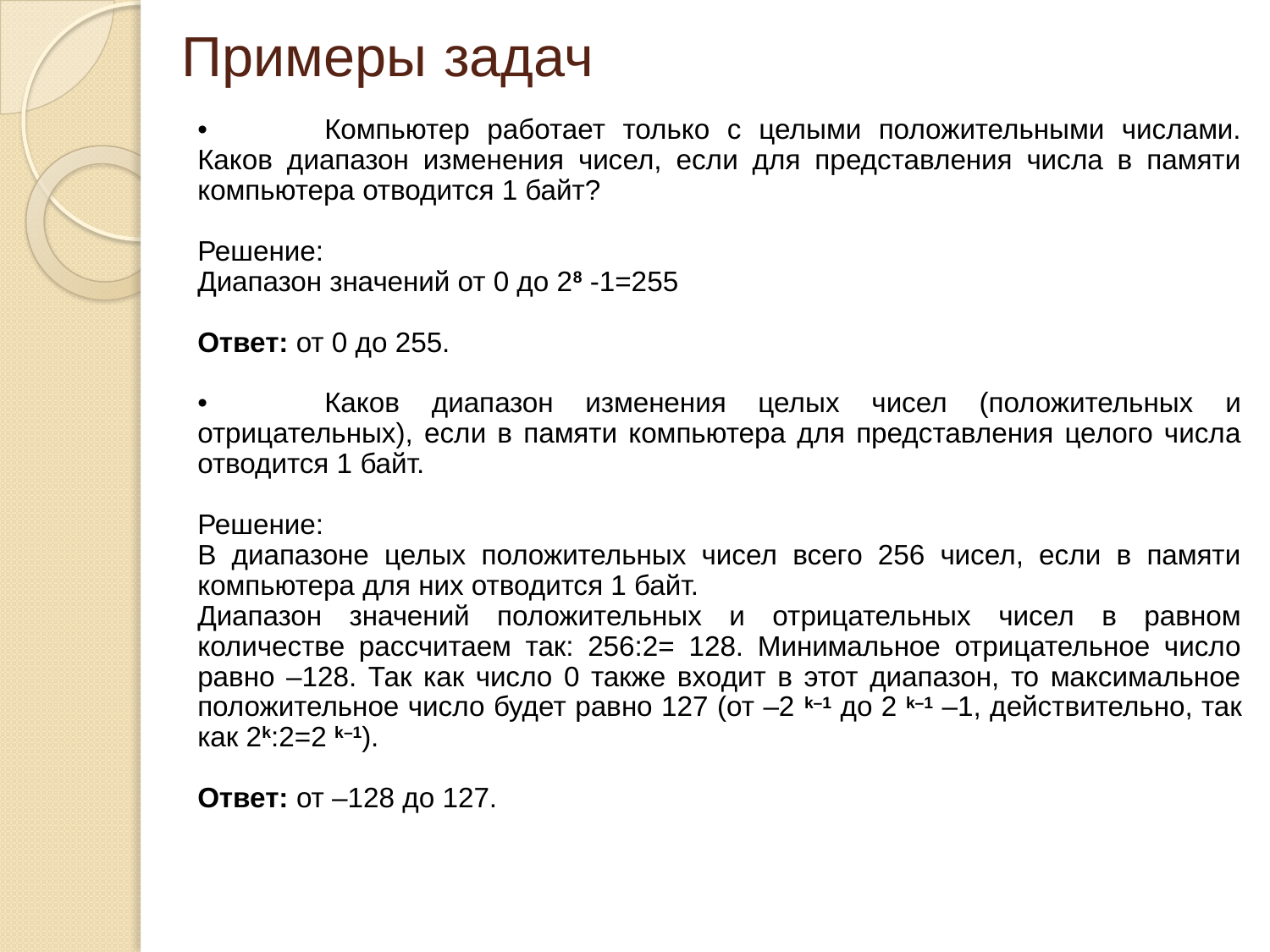

# Примеры задач
•	Компьютер работает только с целыми положительными числами. Каков диапазон изменения чисел, если для представления числа в памяти компьютера отводится 1 байт?

Решение:
Диапазон значений от 0 до 28 -1=255

Ответ: от 0 до 255.

•	Каков диапазон изменения целых чисел (положительных и отрицательных), если в памяти компьютера для представления целого числа отводится 1 байт.

Решение:
В диапазоне целых положительных чисел всего 256 чисел, если в памяти компьютера для них отводится 1 байт.
Диапазон значений положительных и отрицательных чисел в равном количестве рассчитаем так: 256:2= 128. Минимальное отрицательное число равно –128. Так как число 0 также входит в этот диапазон, то максимальное положительное число будет равно 127 (от –2 k–1 до 2 k–1 –1, действительно, так как 2k:2=2 k–1).

Ответ: от –128 до 127.